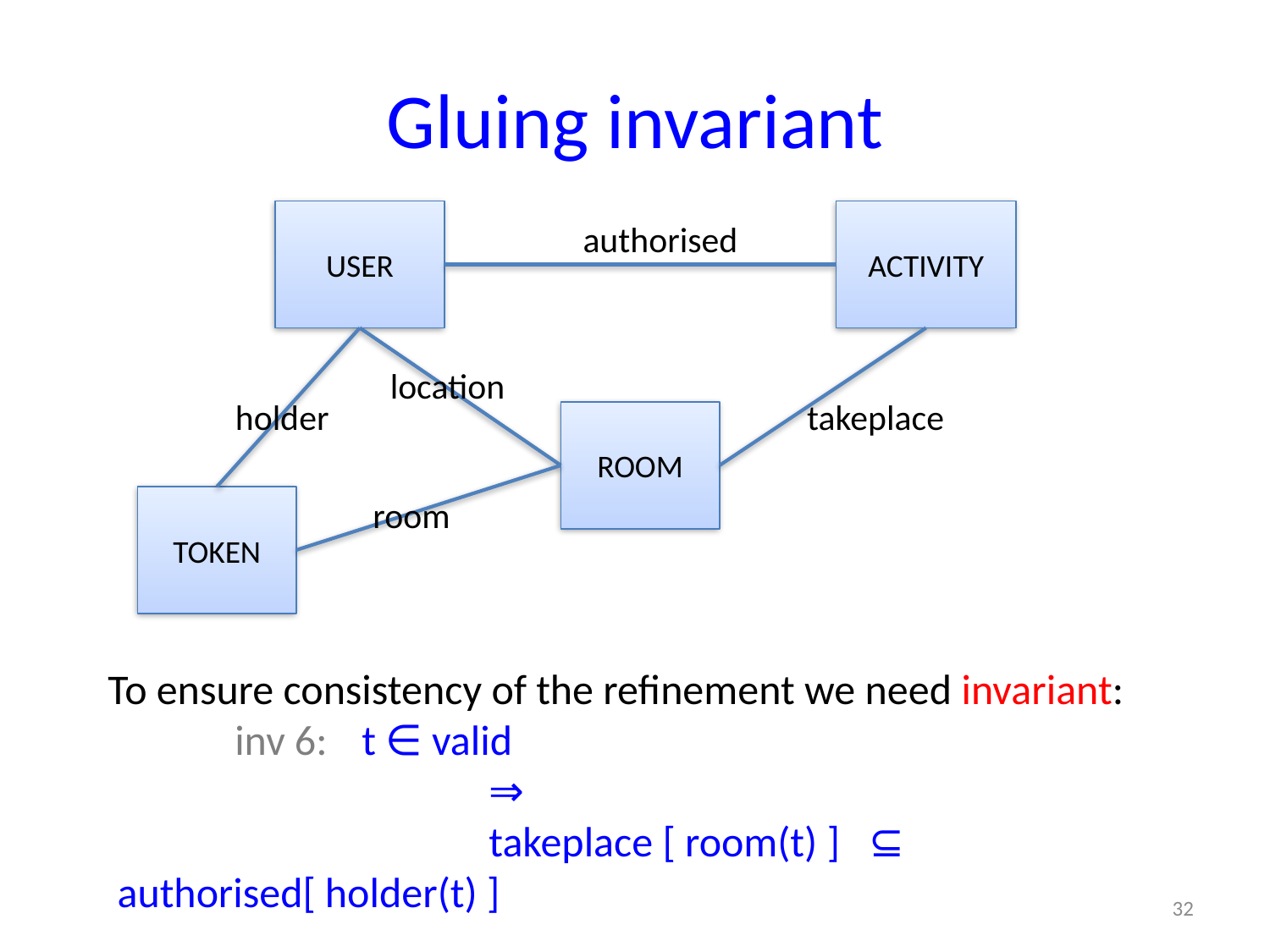

# Gluing invariant
USER
ACTIVITY
authorised
location
holder
takeplace
ROOM
TOKEN
room
To ensure consistency of the refinement we need invariant:
  	inv 6:	t ∈ valid
			⇒
  			takeplace [ room(t) ]   ⊆   authorised[ holder(t) ]

32